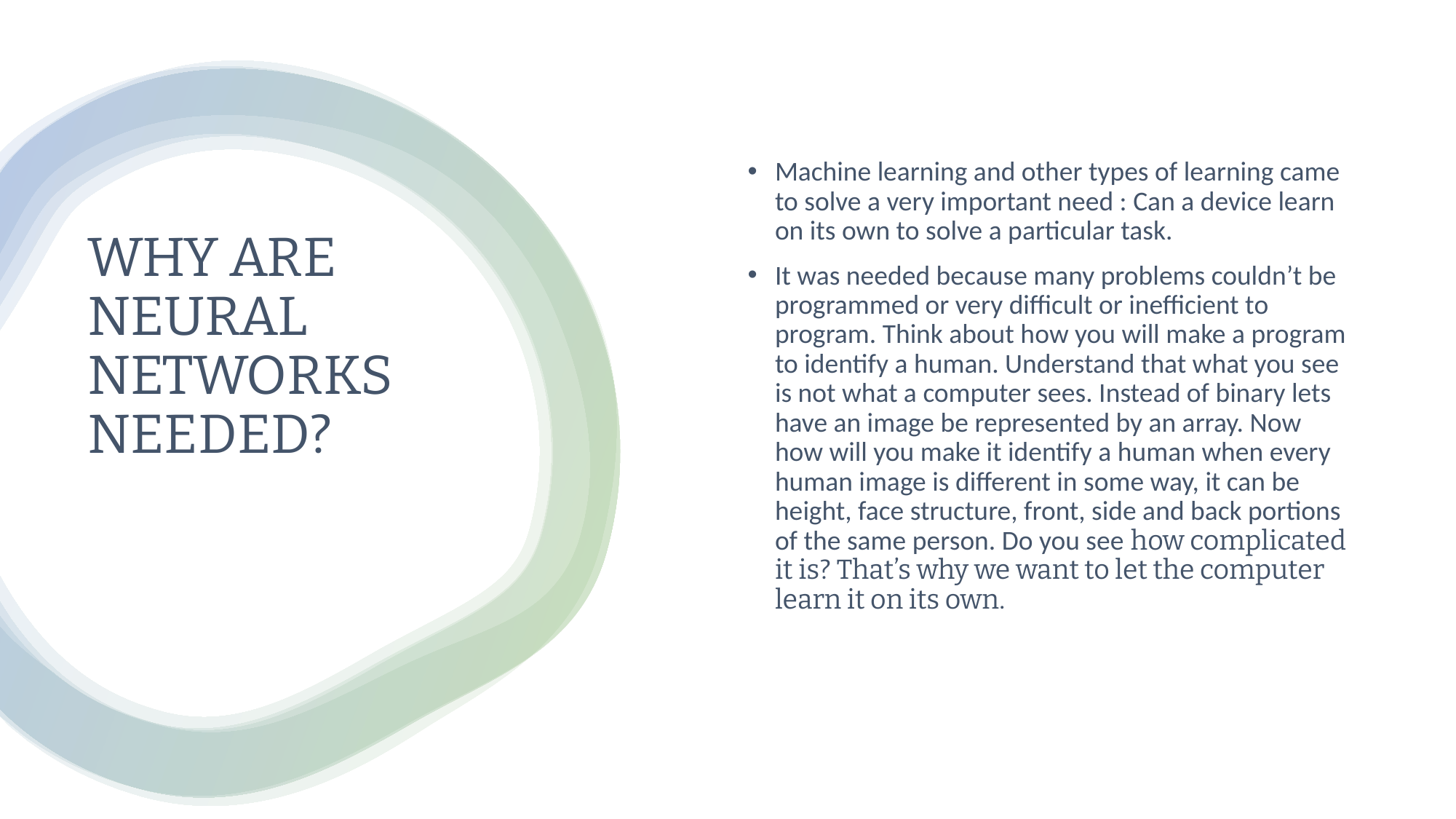

Machine learning and other types of learning came to solve a very important need : Can a device learn on its own to solve a particular task.
It was needed because many problems couldn’t be programmed or very difficult or inefficient to program. Think about how you will make a program to identify a human. Understand that what you see is not what a computer sees. Instead of binary lets have an image be represented by an array. Now how will you make it identify a human when every human image is different in some way, it can be height, face structure, front, side and back portions of the same person. Do you see how complicated it is? That’s why we want to let the computer learn it on its own.

# WHY ARE NEURAL NETWORKS NEEDED?